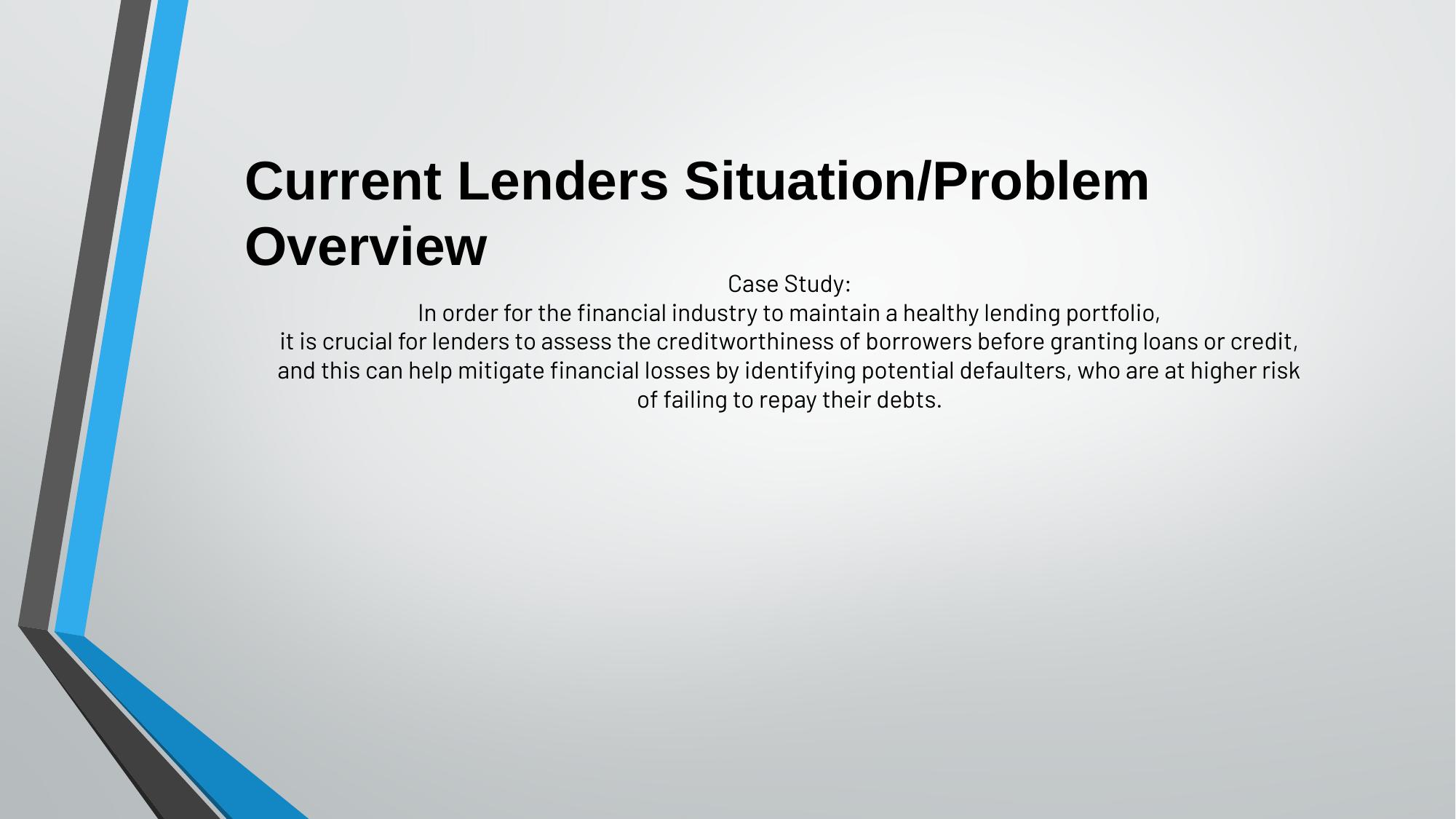

Current Lenders Situation/Problem Overview
Case Study:
In order for the financial industry to maintain a healthy lending portfolio,
it is crucial for lenders to assess the creditworthiness of borrowers before granting loans or credit,
and this can help mitigate financial losses by identifying potential defaulters, who are at higher risk
of failing to repay their debts.